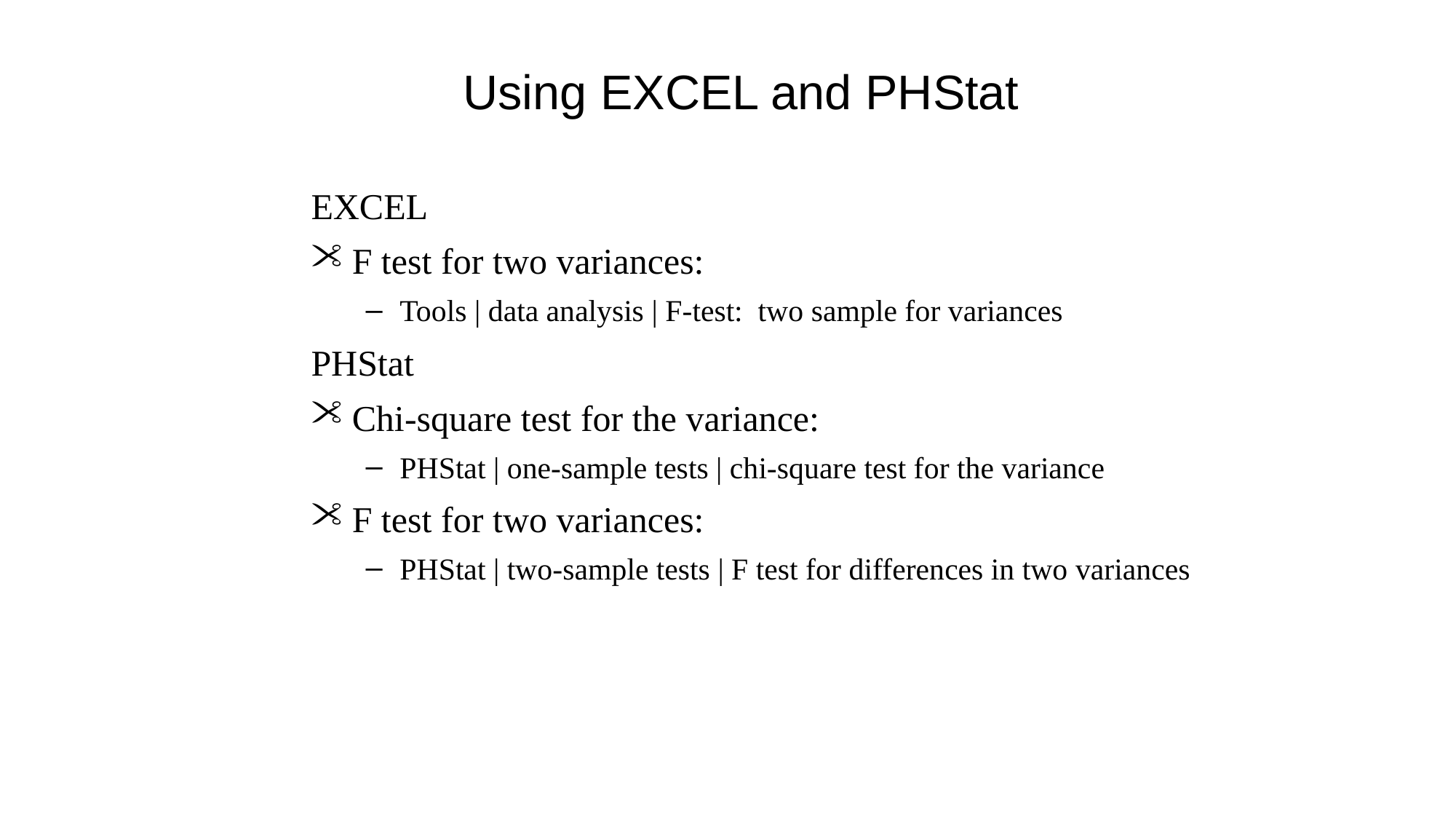

# Using EXCEL and PHStat
EXCEL
F test for two variances:
Tools | data analysis | F-test:  two sample for variances
PHStat
Chi-square test for the variance:
PHStat | one-sample tests | chi-square test for the variance
F test for two variances:
PHStat | two-sample tests | F test for differences in two variances